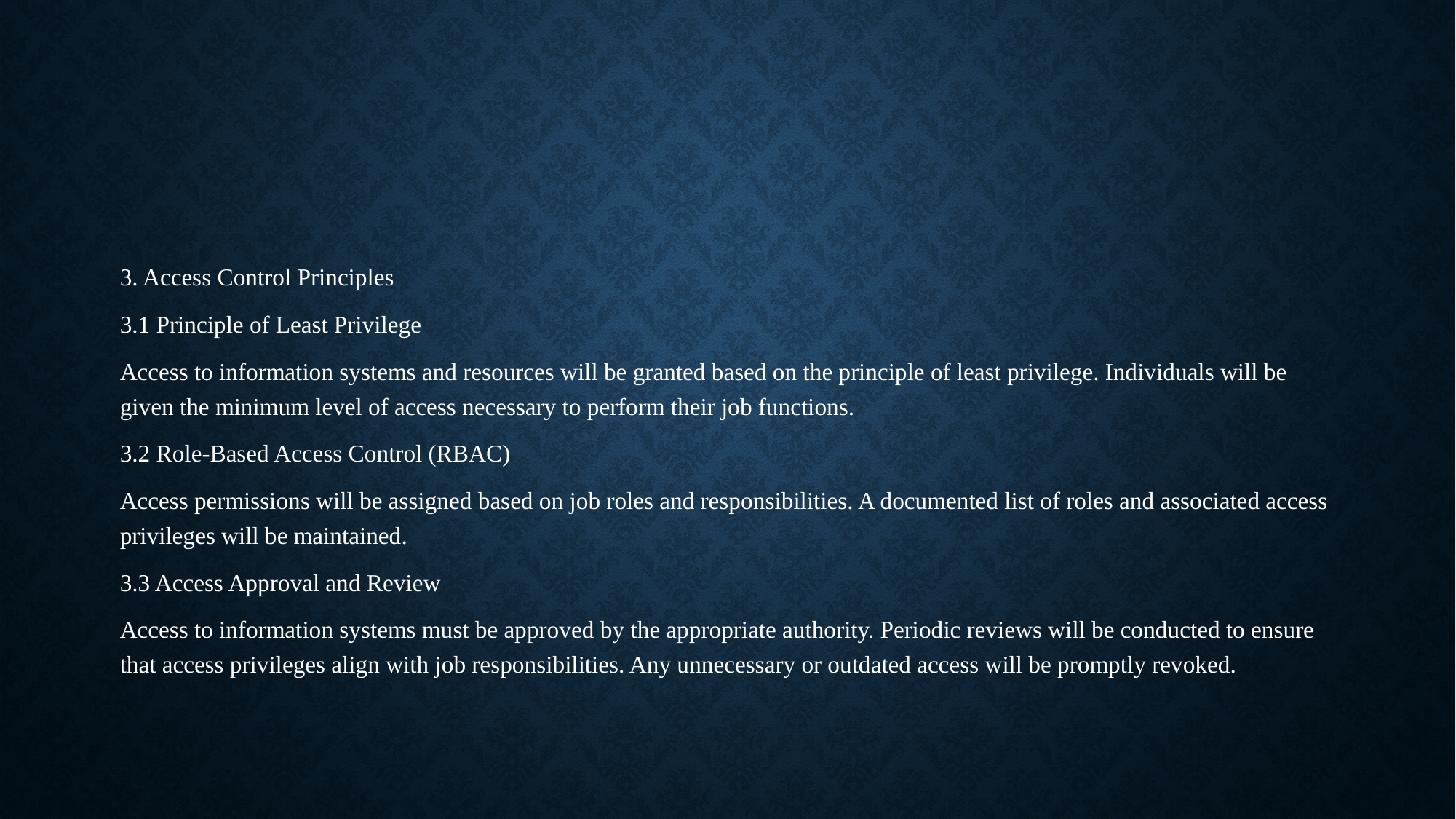

3. Access Control Principles
3.1 Principle of Least Privilege
Access to information systems and resources will be granted based on the principle of least privilege. Individuals will be given the minimum level of access necessary to perform their job functions.
3.2 Role-Based Access Control (RBAC)
Access permissions will be assigned based on job roles and responsibilities. A documented list of roles and associated access privileges will be maintained.
3.3 Access Approval and Review
Access to information systems must be approved by the appropriate authority. Periodic reviews will be conducted to ensure that access privileges align with job responsibilities. Any unnecessary or outdated access will be promptly revoked.